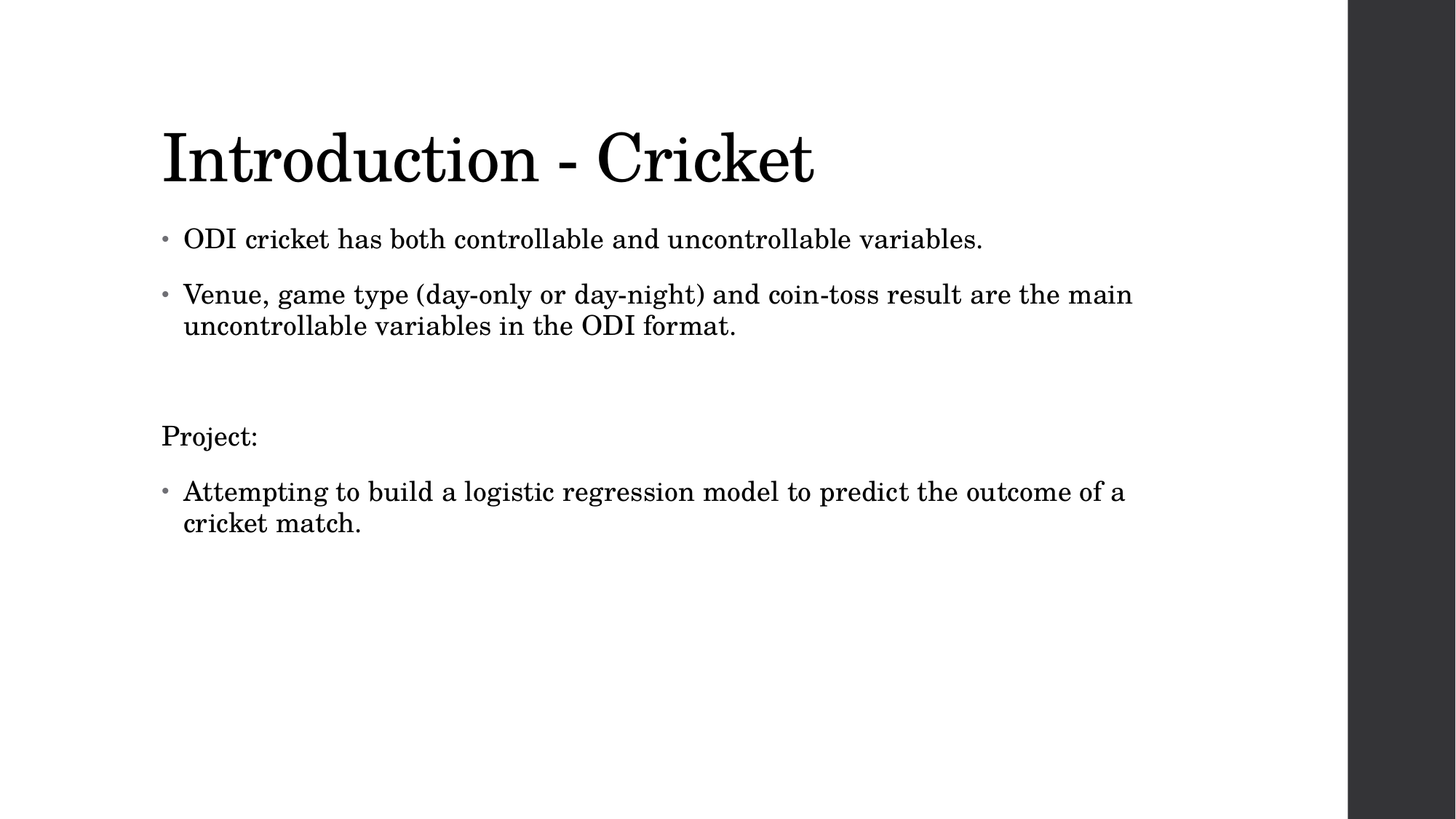

# Introduction - Cricket
ODI cricket has both controllable and uncontrollable variables.
Venue, game type (day-only or day-night) and coin-toss result are the main uncontrollable variables in the ODI format.

Project:
Attempting to build a logistic regression model to predict the outcome of a cricket match.